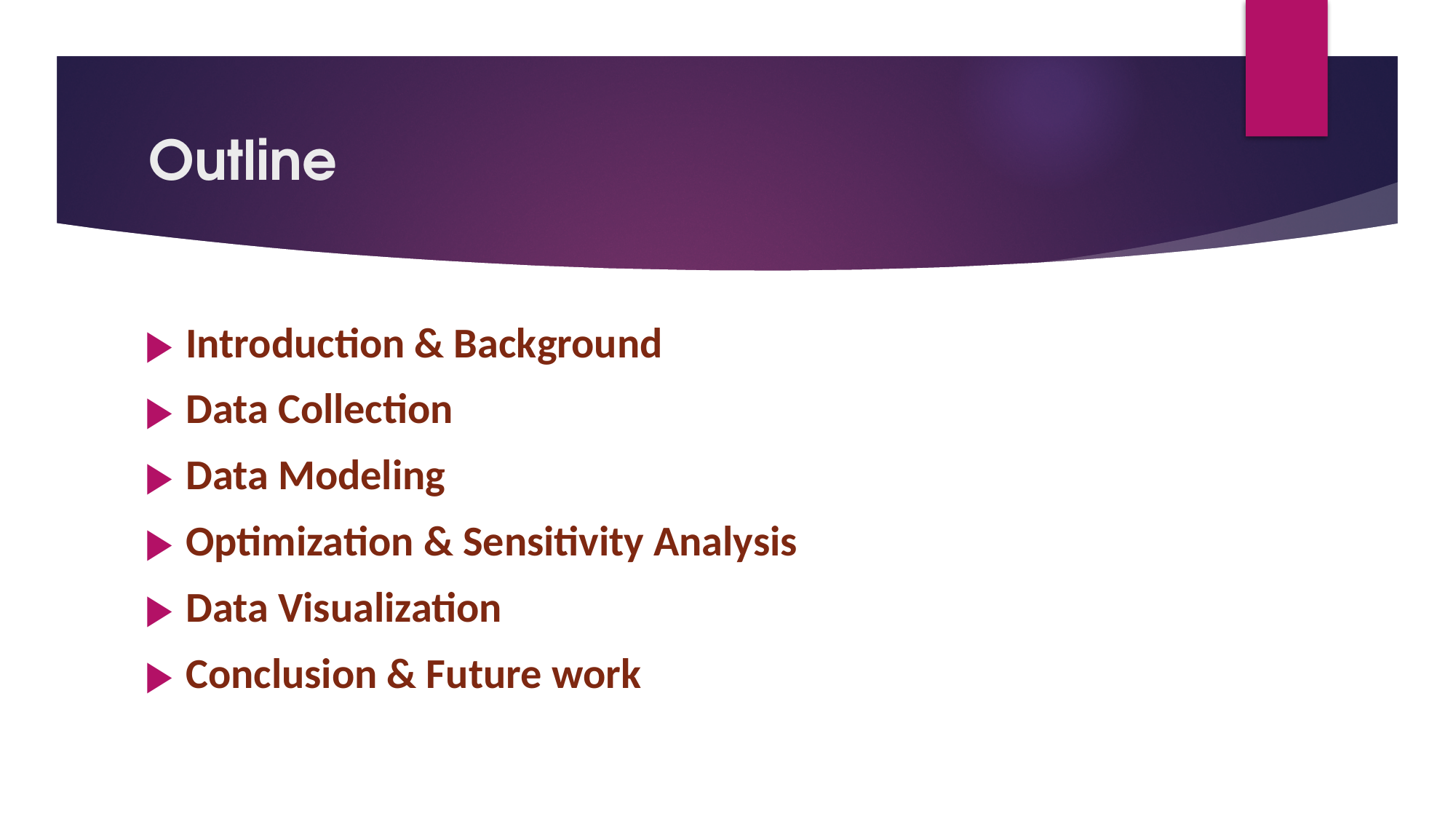

# Outline
Introduction & Background
Data Collection
Data Modeling
Optimization & Sensitivity Analysis
Data Visualization
Conclusion & Future work